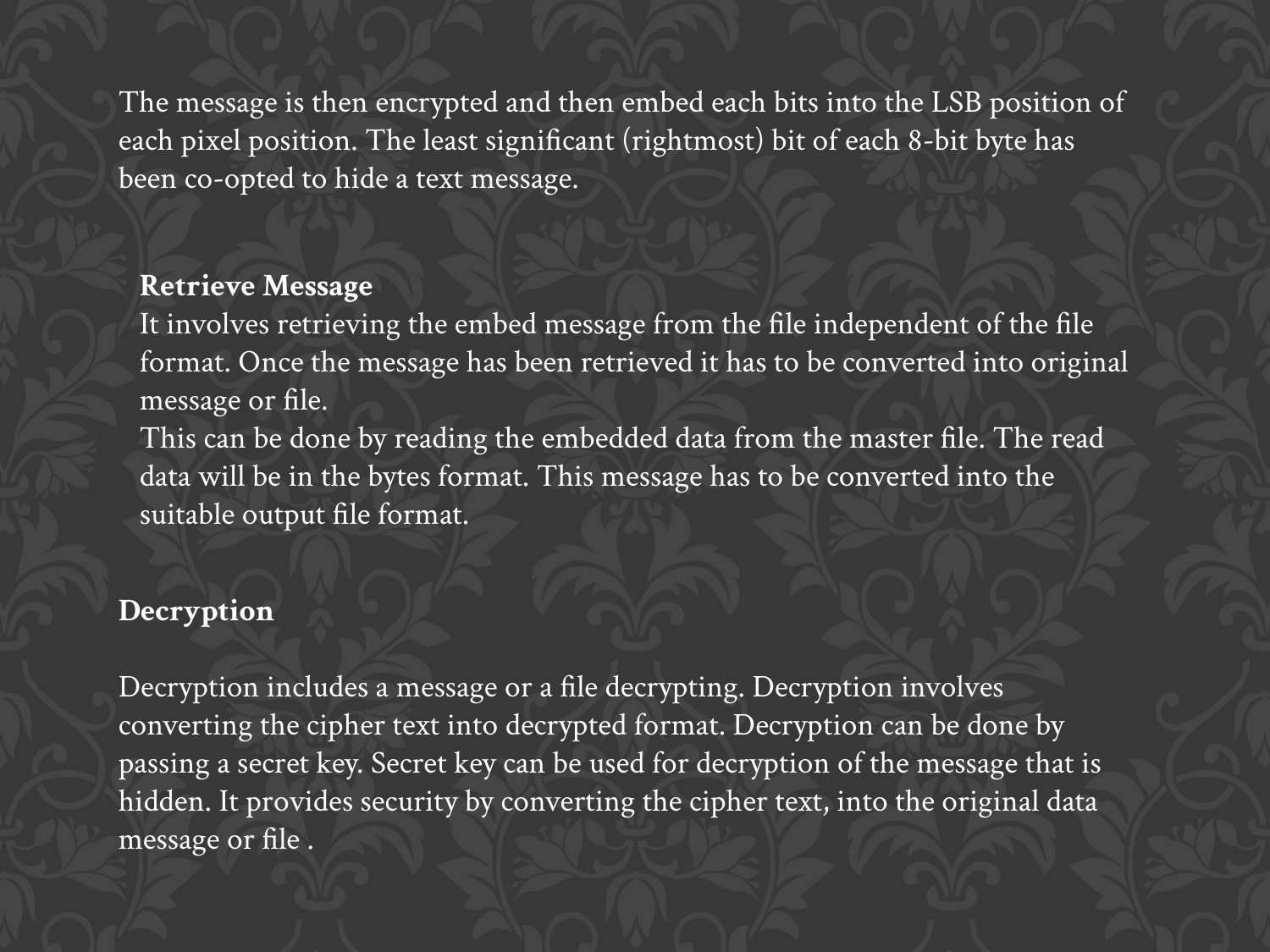

The message is then encrypted and then embed each bits into the LSB position of each pixel position. The least significant (rightmost) bit of each 8-bit byte has been co-opted to hide a text message.
Retrieve Message
It involves retrieving the embed message from the file independent of the file format. Once the message has been retrieved it has to be converted into original message or file.
This can be done by reading the embedded data from the master file. The read data will be in the bytes format. This message has to be converted into the suitable output file format.

Decryption

Decryption includes a message or a file decrypting. Decryption involves converting the cipher text into decrypted format. Decryption can be done by passing a secret key. Secret key can be used for decryption of the message that is hidden. It provides security by converting the cipher text, into the original data message or file .